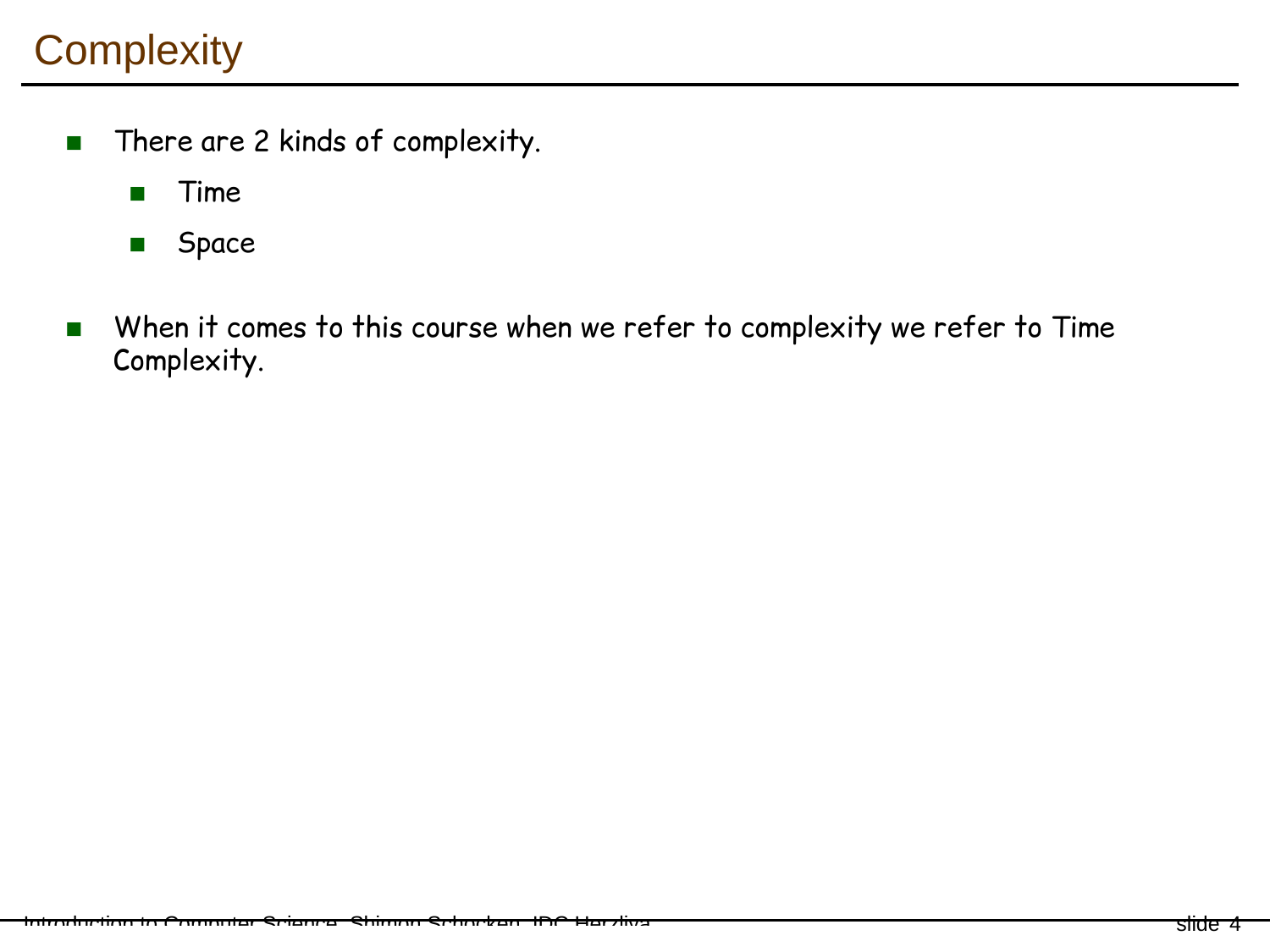

Complexity

There are 2 kinds of complexity.
Time
Space

When it comes to this course when we refer to complexity we refer to Time Complexity.